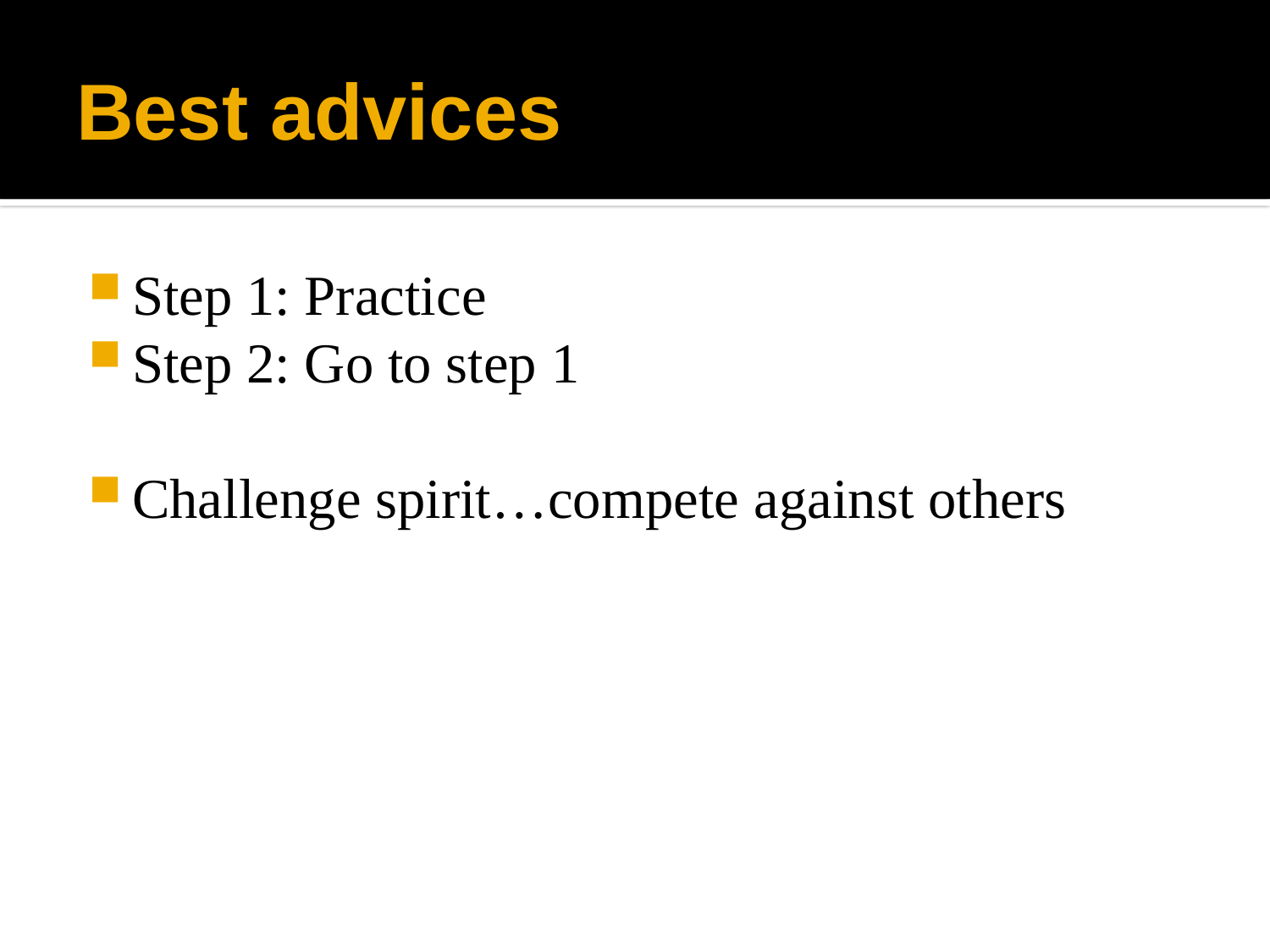

# Best advices
Step 1: Practice
Step 2: Go to step 1

Challenge spirit…compete against others